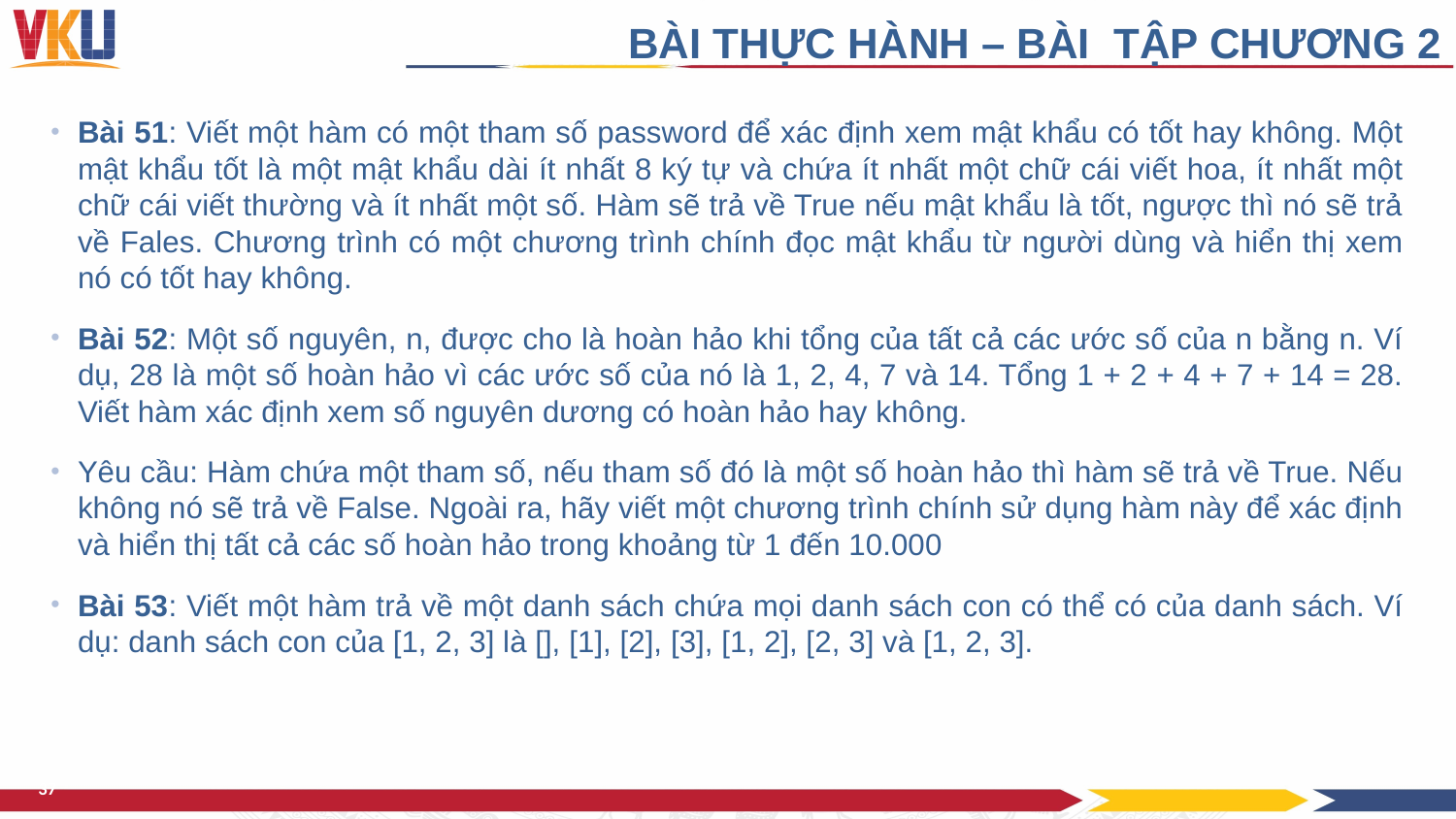

BÀI THỰC HÀNH – BÀI  TẬP CHƯƠNG 2
Bài 51: Viết một hàm có một tham số password để xác định xem mật khẩu có tốt hay không. Một mật khẩu tốt là một mật khẩu dài ít nhất 8 ký tự và chứa ít nhất một chữ cái viết hoa, ít nhất một chữ cái viết thường và ít nhất một số. Hàm sẽ trả về True nếu mật khẩu là tốt, ngược thì nó sẽ trả về Fales. Chương trình có một chương trình chính đọc mật khẩu từ người dùng và hiển thị xem nó có tốt hay không.
Bài 52: Một số nguyên, n, được cho là hoàn hảo khi tổng của tất cả các ước số của n bằng n. Ví dụ, 28 là một số hoàn hảo vì các ước số của nó là 1, 2, 4, 7 và 14. Tổng 1 + 2 + 4 + 7 + 14 = 28. Viết hàm xác định xem số nguyên dương có hoàn hảo hay không.
Yêu cầu: Hàm chứa một tham số, nếu tham số đó là một số hoàn hảo thì hàm sẽ trả về True. Nếu không nó sẽ trả về False. Ngoài ra, hãy viết một chương trình chính sử dụng hàm này để xác định và hiển thị tất cả các số hoàn hảo trong khoảng từ 1 đến 10.000
Bài 53: Viết một hàm trả về một danh sách chứa mọi danh sách con có thể có của danh sách. Ví dụ: danh sách con của [1, 2, 3] là [], [1], [2], [3], [1, 2], [2, 3] và [1, 2, 3].

37